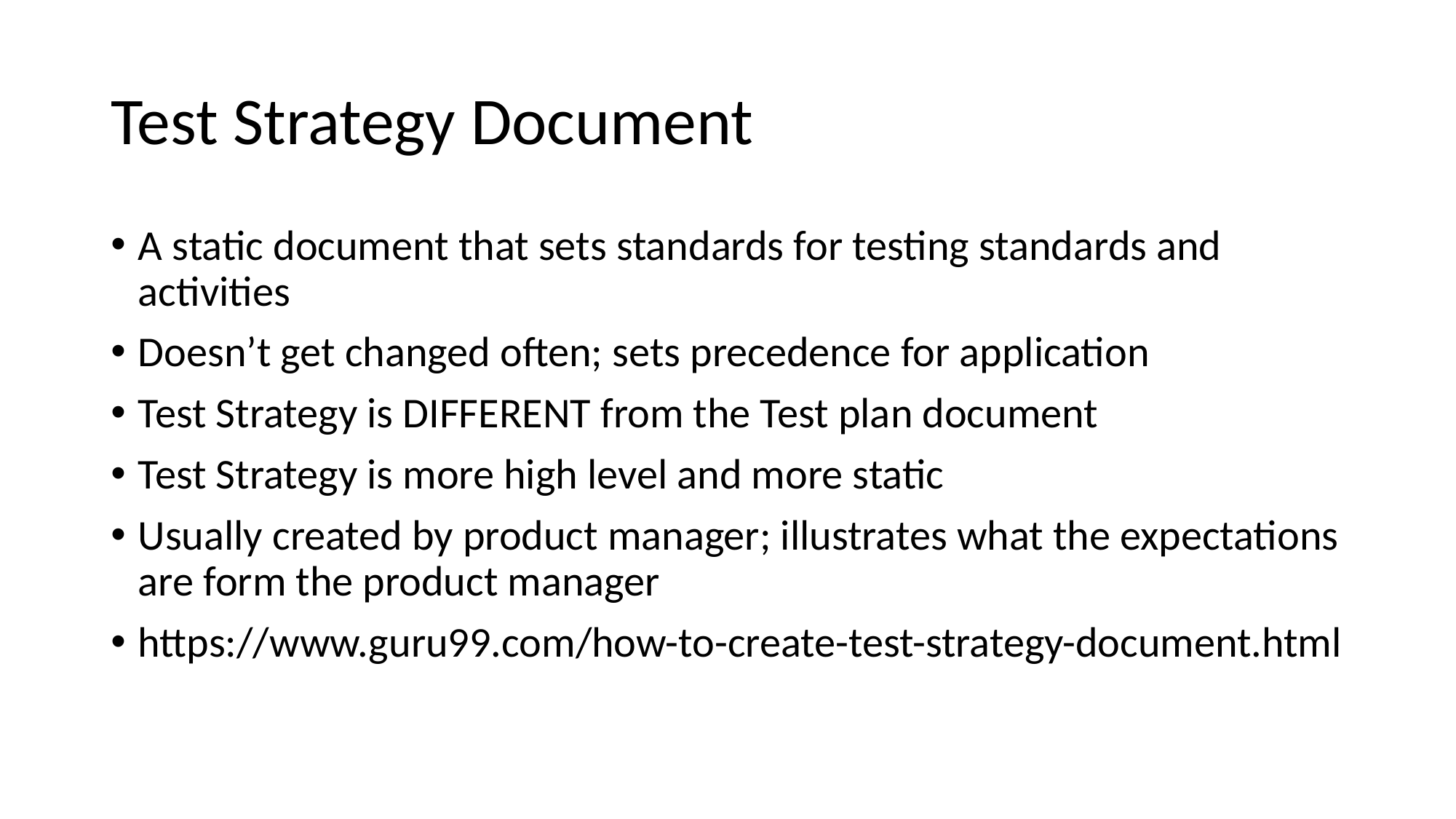

# Test Strategy Document
A static document that sets standards for testing standards and activities
Doesn’t get changed often; sets precedence for application
Test Strategy is DIFFERENT from the Test plan document
Test Strategy is more high level and more static
Usually created by product manager; illustrates what the expectations are form the product manager
https://www.guru99.com/how-to-create-test-strategy-document.html